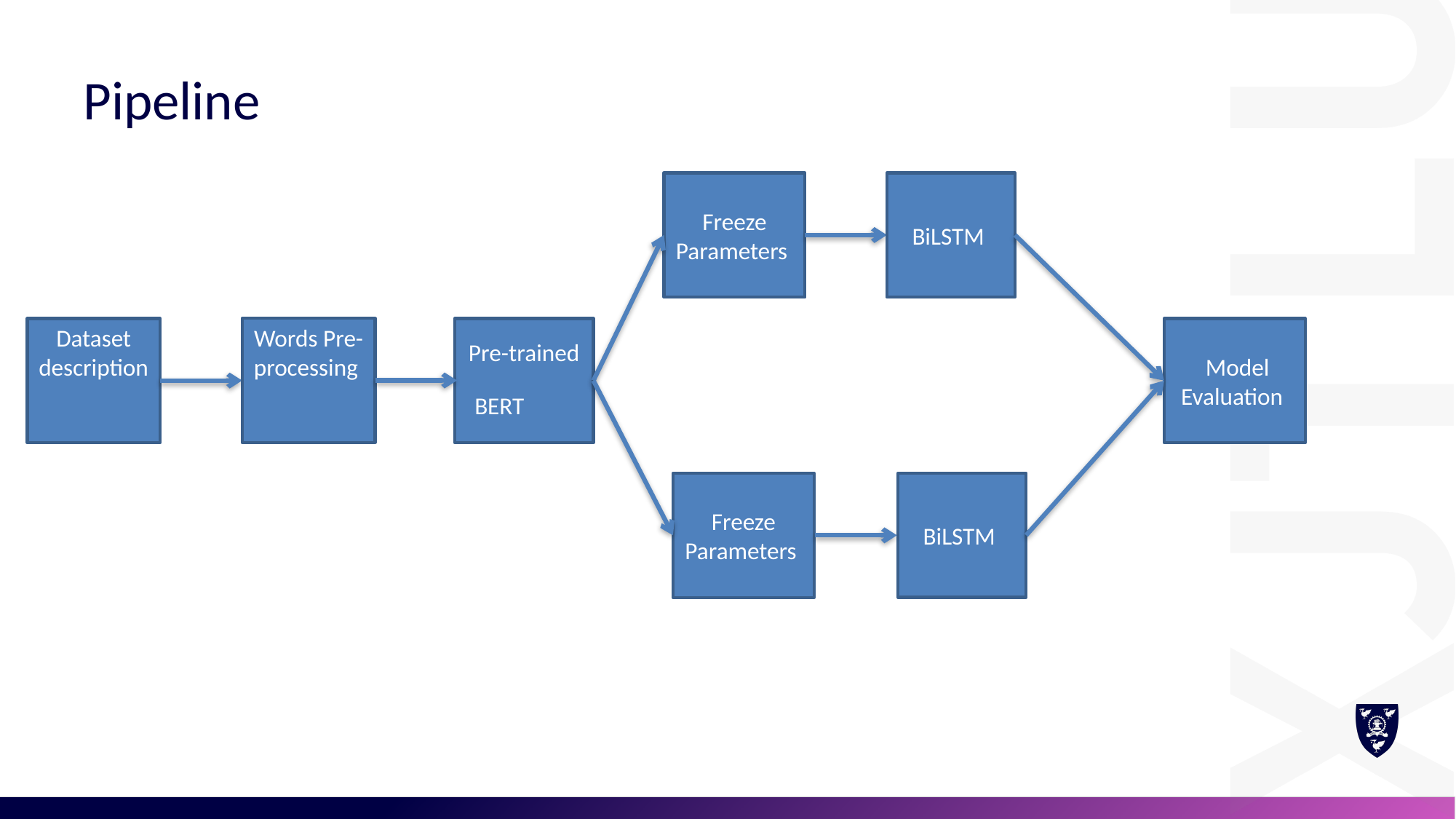

# Pipeline
Freeze Parameters
BiLSTM
Words Pre-processing
Pre-trained BERT
Dataset description
 Model
Evaluation
BiLSTM
Freeze Parameters